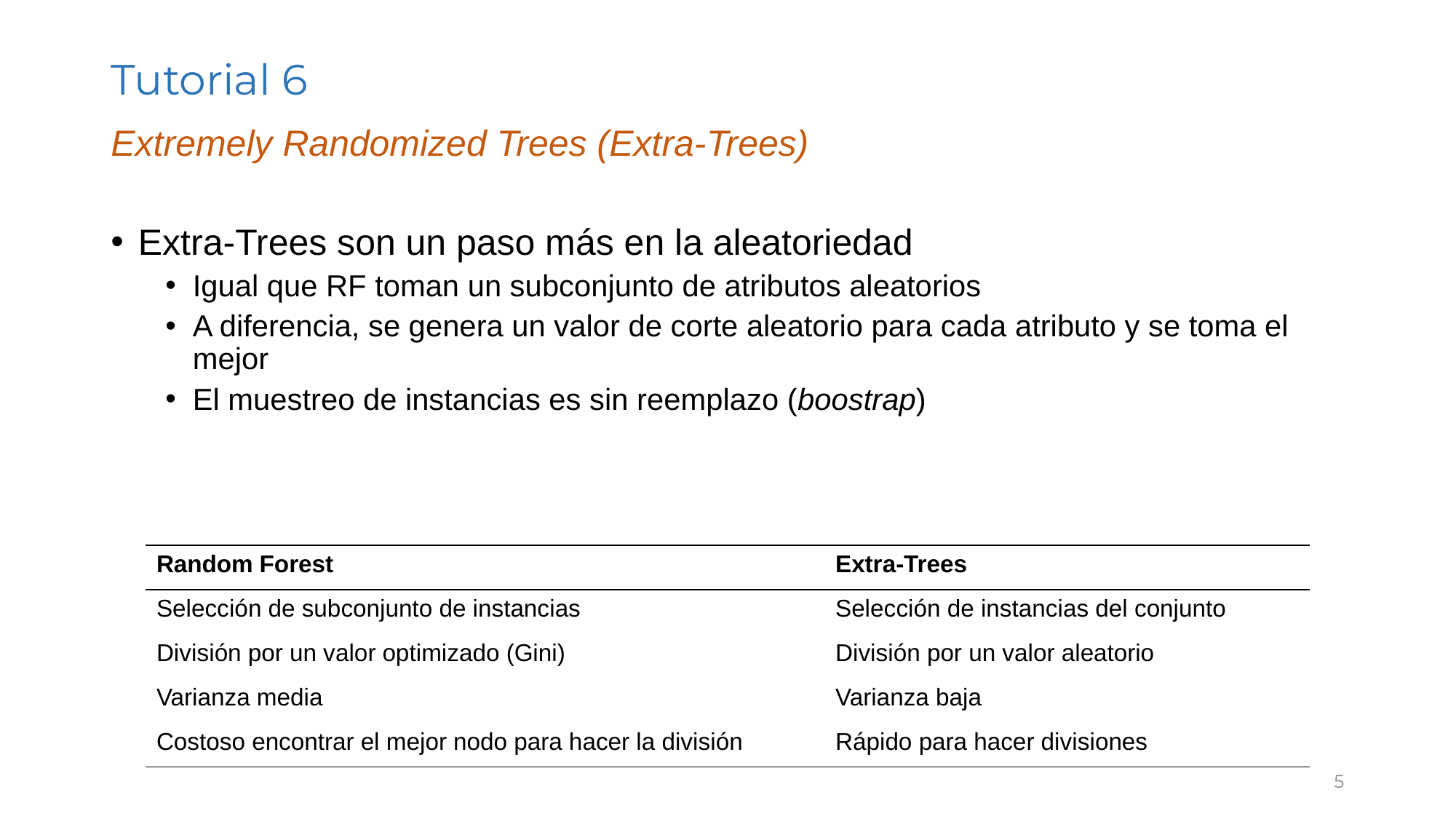

# Tutorial 6
Extremely Randomized Trees (Extra-Trees)

Extra-Trees son un paso más en la aleatoriedad
Igual que RF toman un subconjunto de atributos aleatorios
A diferencia, se genera un valor de corte aleatorio para cada atributo y se toma el mejor
El muestreo de instancias es sin reemplazo (boostrap)
| Random Forest | Extra-Trees |
| --- | --- |
| Selección de subconjunto de instancias | Selección de instancias del conjunto |
| División por un valor optimizado (Gini) | División por un valor aleatorio |
| Varianza media | Varianza baja |
| Costoso encontrar el mejor nodo para hacer la división | Rápido para hacer divisiones |
5